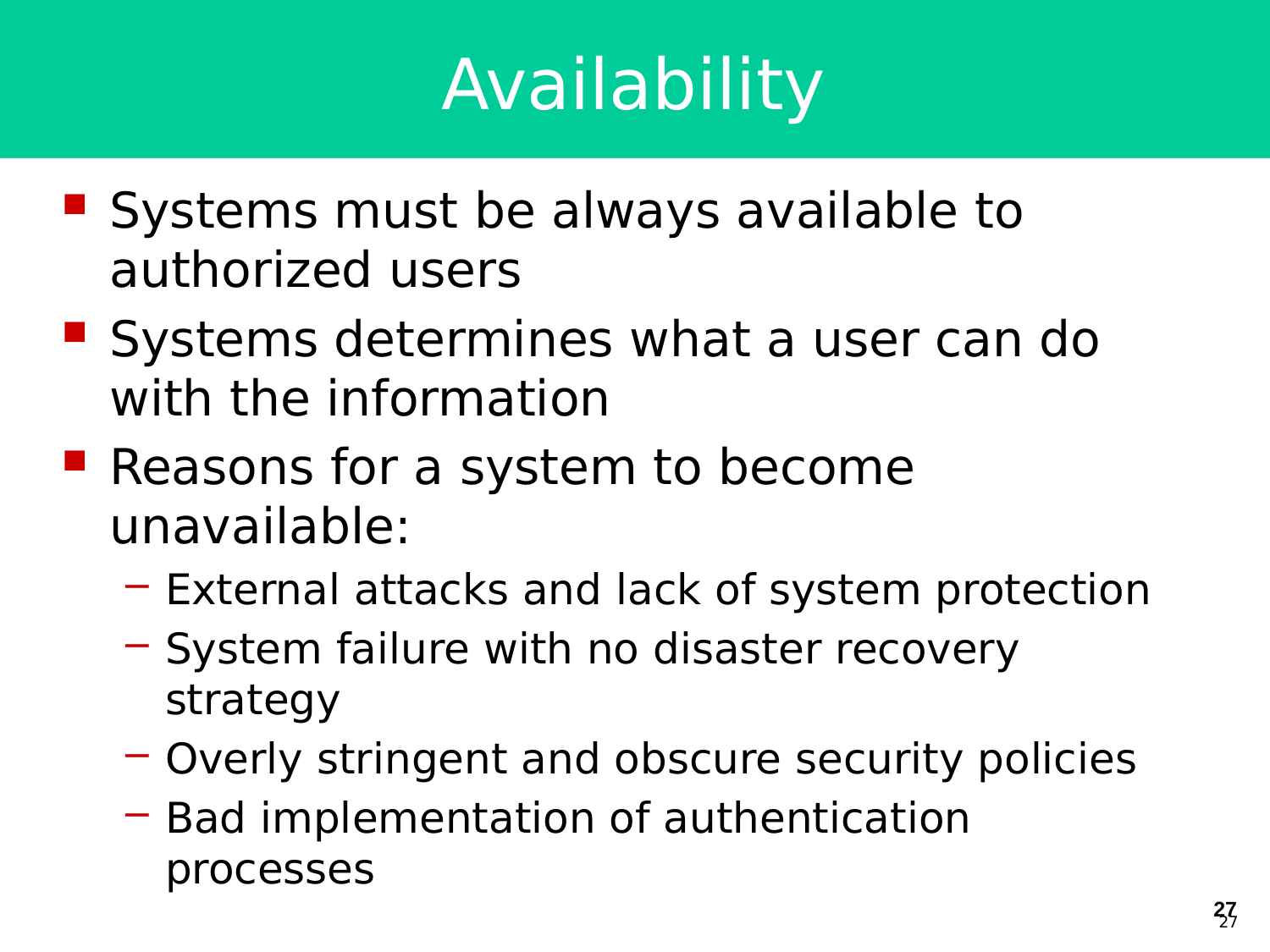

# Availability
Systems must be always available to authorized users
Systems determines what a user can do with the information
Reasons for a system to become unavailable:
External attacks and lack of system protection
System failure with no disaster recovery strategy
Overly stringent and obscure security policies
Bad implementation of authentication processes

27